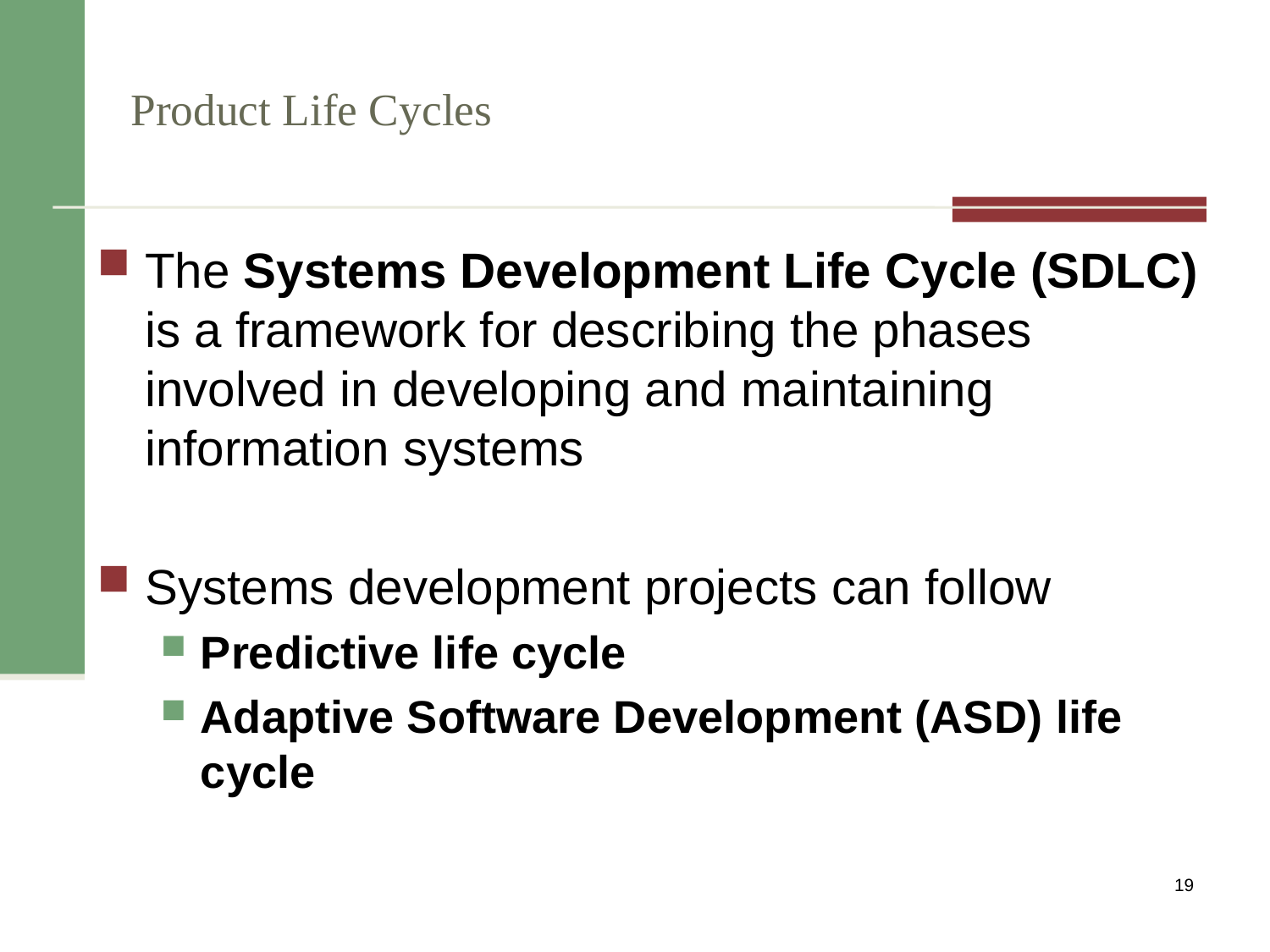

# Product Life Cycles
The Systems Development Life Cycle (SDLC) is a framework for describing the phases involved in developing and maintaining information systems

Systems development projects can follow
Predictive life cycle
Adaptive Software Development (ASD) life cycle
19